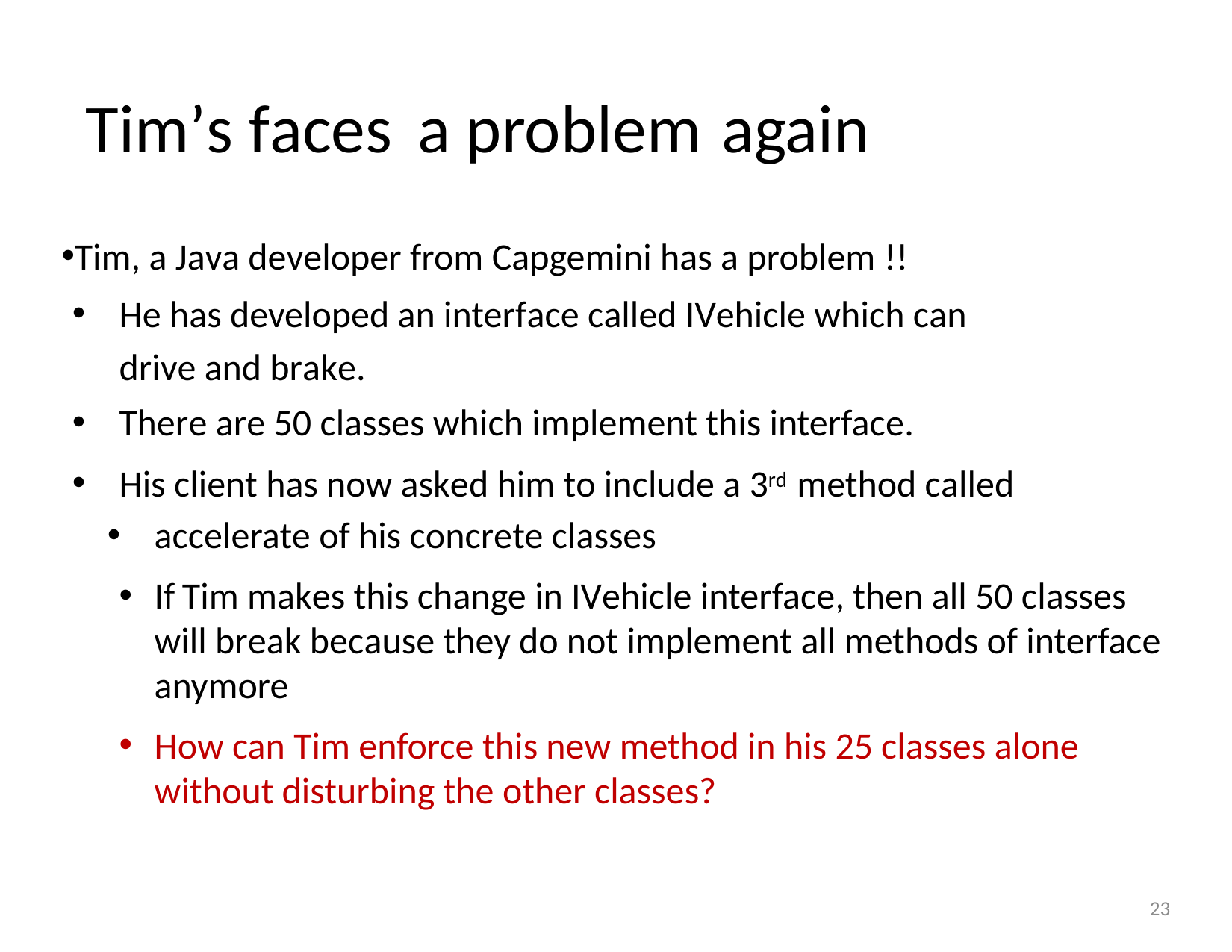

Tim’s faces	a problem	again
Tim, a Java developer from Capgemini has a problem !!
He has developed an interface called IVehicle which can drive and brake.
There are 50 classes which implement this interface.
His client has now asked him to include a 3rd  method called
accelerate of his concrete classes
If Tim makes this change in IVehicle interface, then all 50 classes will break because they do not implement all methods of interface anymore
How can Tim enforce this new method in his 25 classes alone without disturbing the other classes?

23